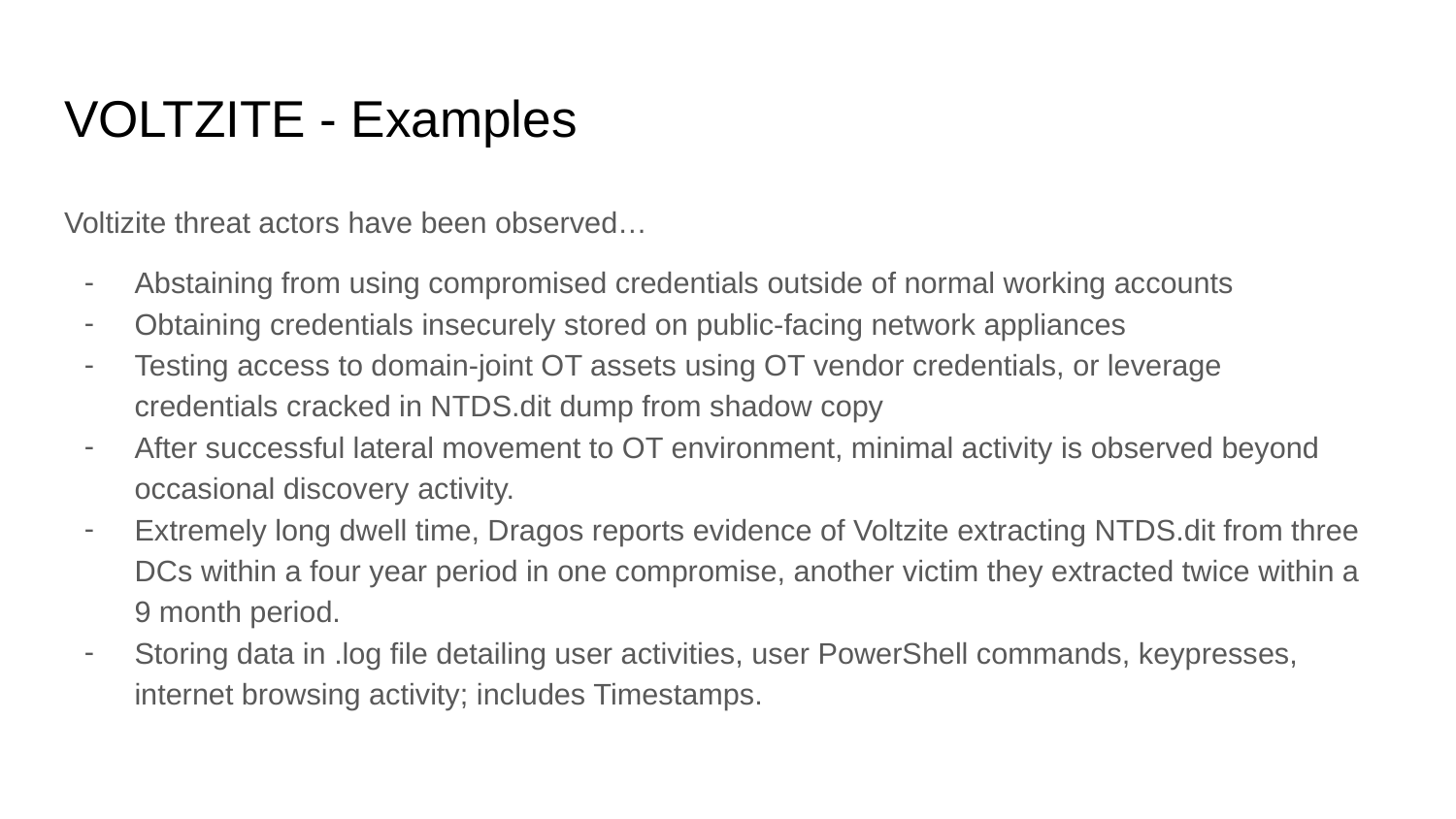

# VOLTZITE - Examples
Voltizite threat actors have been observed…
Abstaining from using compromised credentials outside of normal working accounts
Obtaining credentials insecurely stored on public-facing network appliances
Testing access to domain-joint OT assets using OT vendor credentials, or leverage credentials cracked in NTDS.dit dump from shadow copy
After successful lateral movement to OT environment, minimal activity is observed beyond occasional discovery activity.
Extremely long dwell time, Dragos reports evidence of Voltzite extracting NTDS.dit from three DCs within a four year period in one compromise, another victim they extracted twice within a 9 month period.
Storing data in .log file detailing user activities, user PowerShell commands, keypresses, internet browsing activity; includes Timestamps.